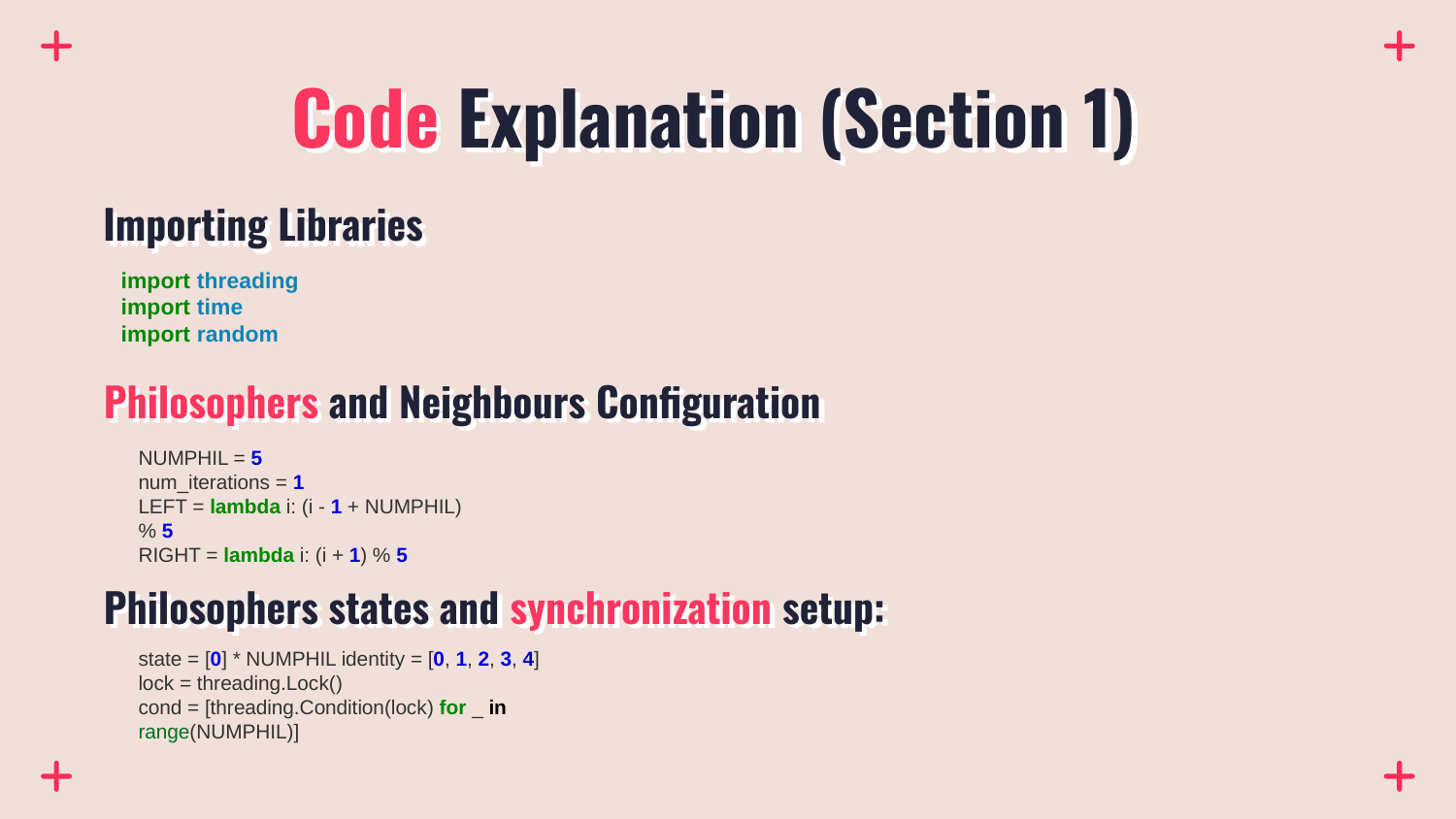

# Code Explanation (Section 1)
Importing Libraries
import threading
import time
import random

Philosophers and Neighbours Configuration

state = [0] * NUMPHIL identity = [0, 1, 2, 3, 4]
lock = threading.Lock()
cond = [threading.Condition(lock) for _ in range(NUMPHIL)]
NUMPHIL = 5
num_iterations = 1
LEFT = lambda i: (i - 1 + NUMPHIL) % 5
RIGHT = lambda i: (i + 1) % 5
Philosophers states and synchronization setup: